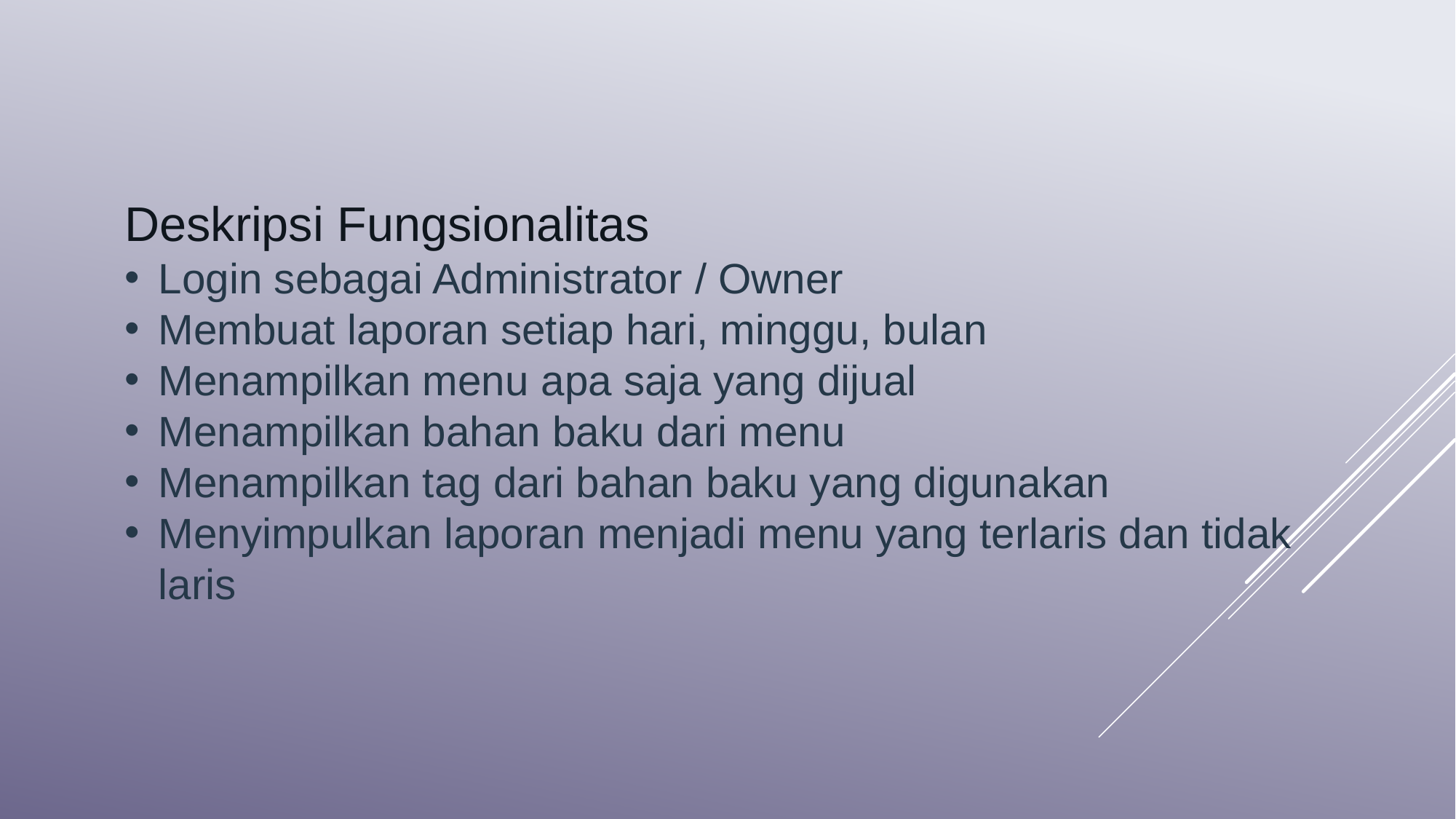

Deskripsi Fungsionalitas
Login sebagai Administrator / Owner
Membuat laporan setiap hari, minggu, bulan
Menampilkan menu apa saja yang dijual
Menampilkan bahan baku dari menu
Menampilkan tag dari bahan baku yang digunakan
Menyimpulkan laporan menjadi menu yang terlaris dan tidak laris